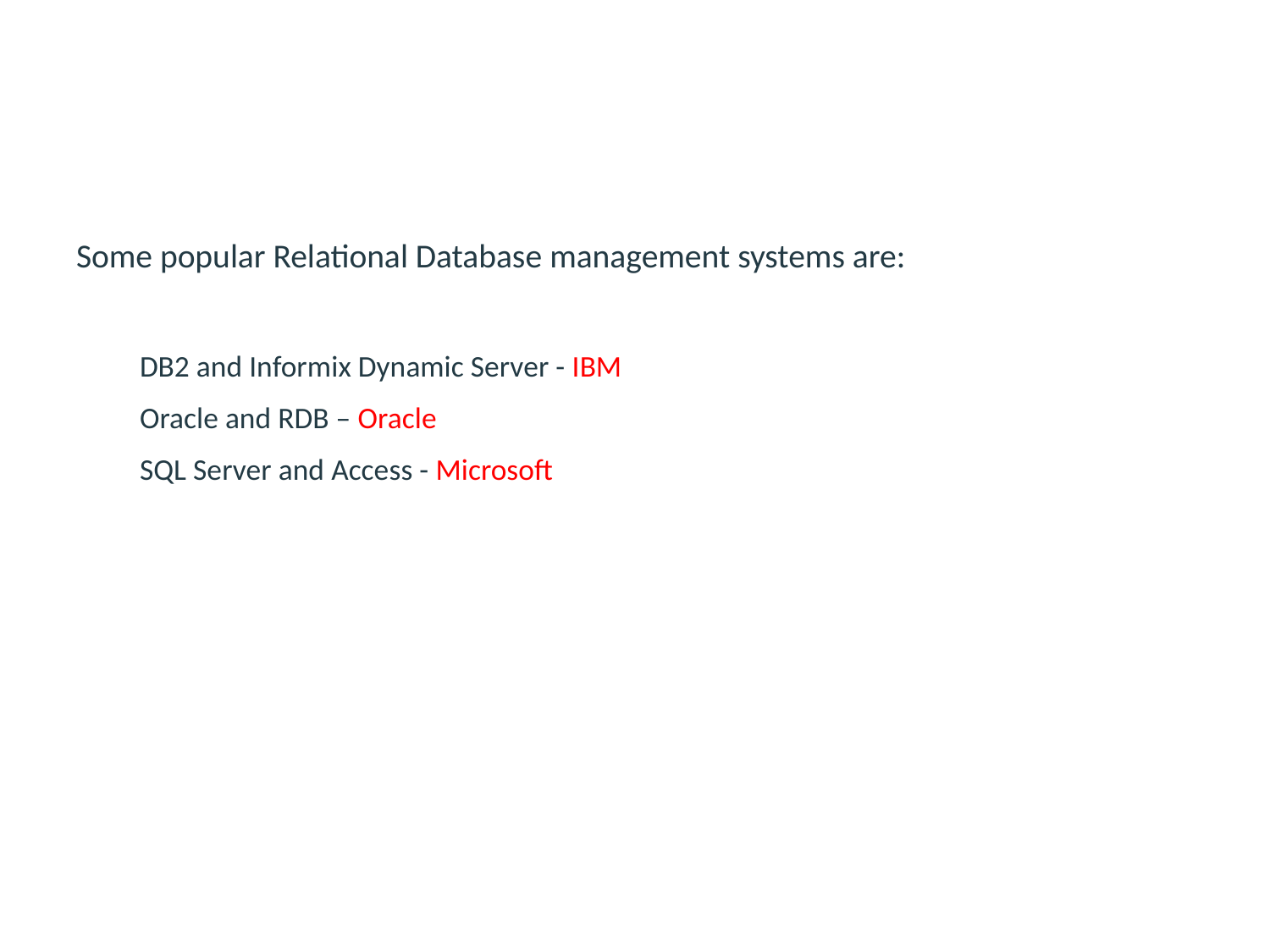

#
Some popular Relational Database management systems are:

DB2 and Informix Dynamic Server - IBM
Oracle and RDB – Oracle
SQL Server and Access - Microsoft